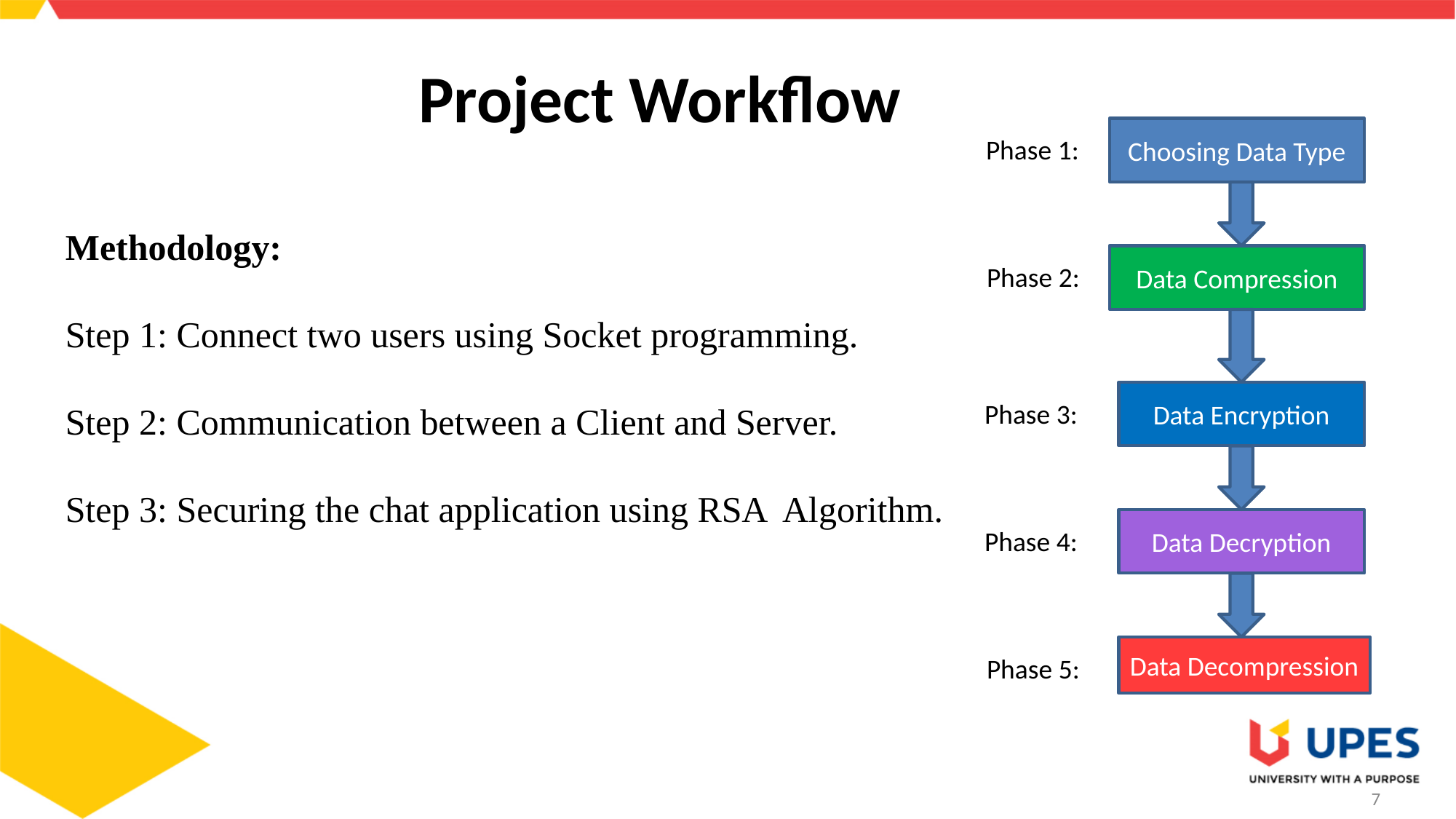

# Project Workflow
Choosing Data Type
Phase 1:

Methodology:
Step 1: Connect two users using Socket programming.
Step 2: Communication between a Client and Server.
Step 3: Securing the chat application using RSA  Algorithm.

Data Compression
Phase 2:

Data Encryption
Phase 3:

Data Decryption
Phase 4:

Data Decompression
Phase 5:
7